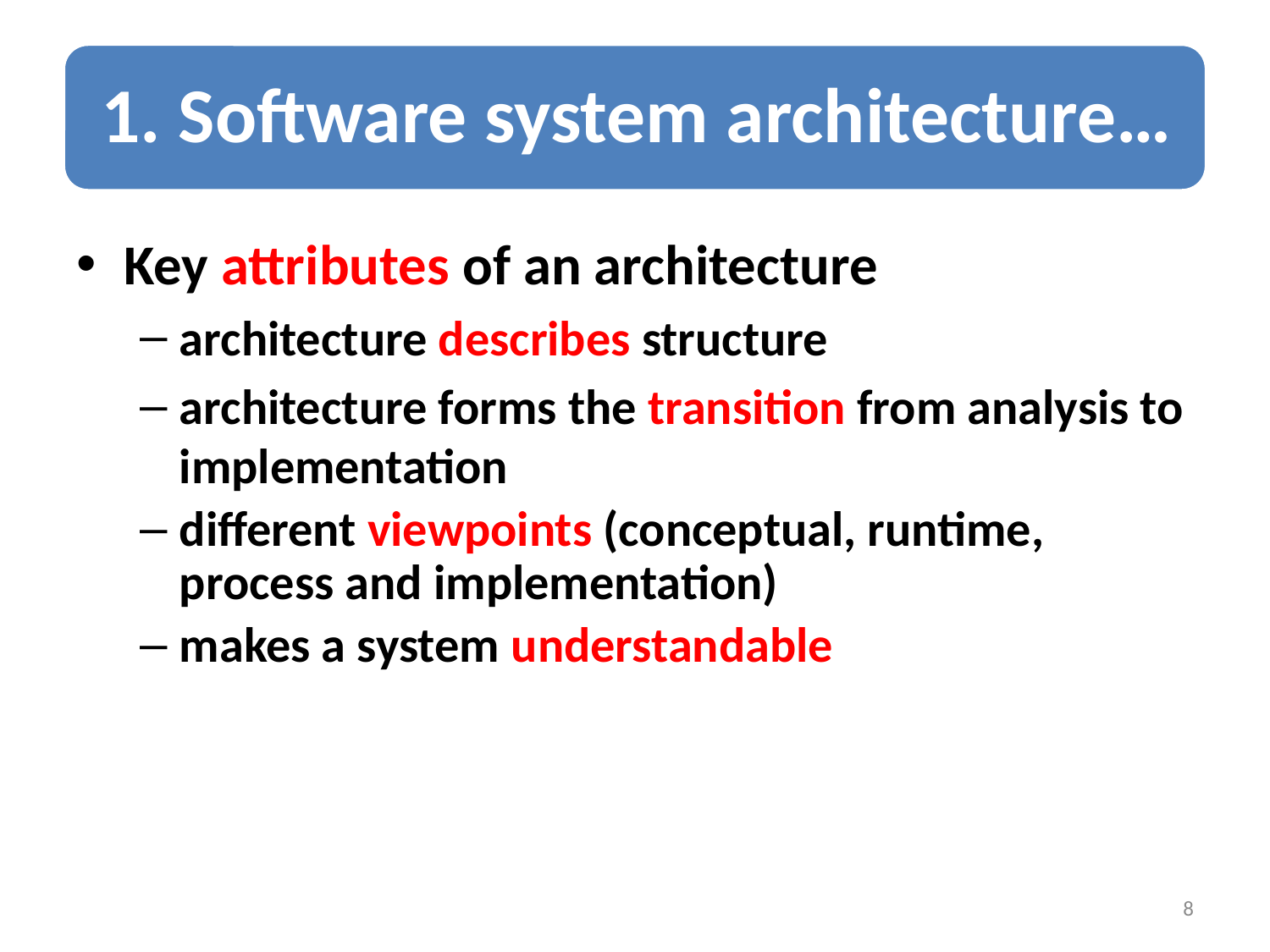

1. Software system architecture…
Key attributes of an architecture
architecture describes structure
architecture forms the transition from analysis to implementation
different viewpoints (conceptual, runtime, process and implementation)
makes a system understandable

8